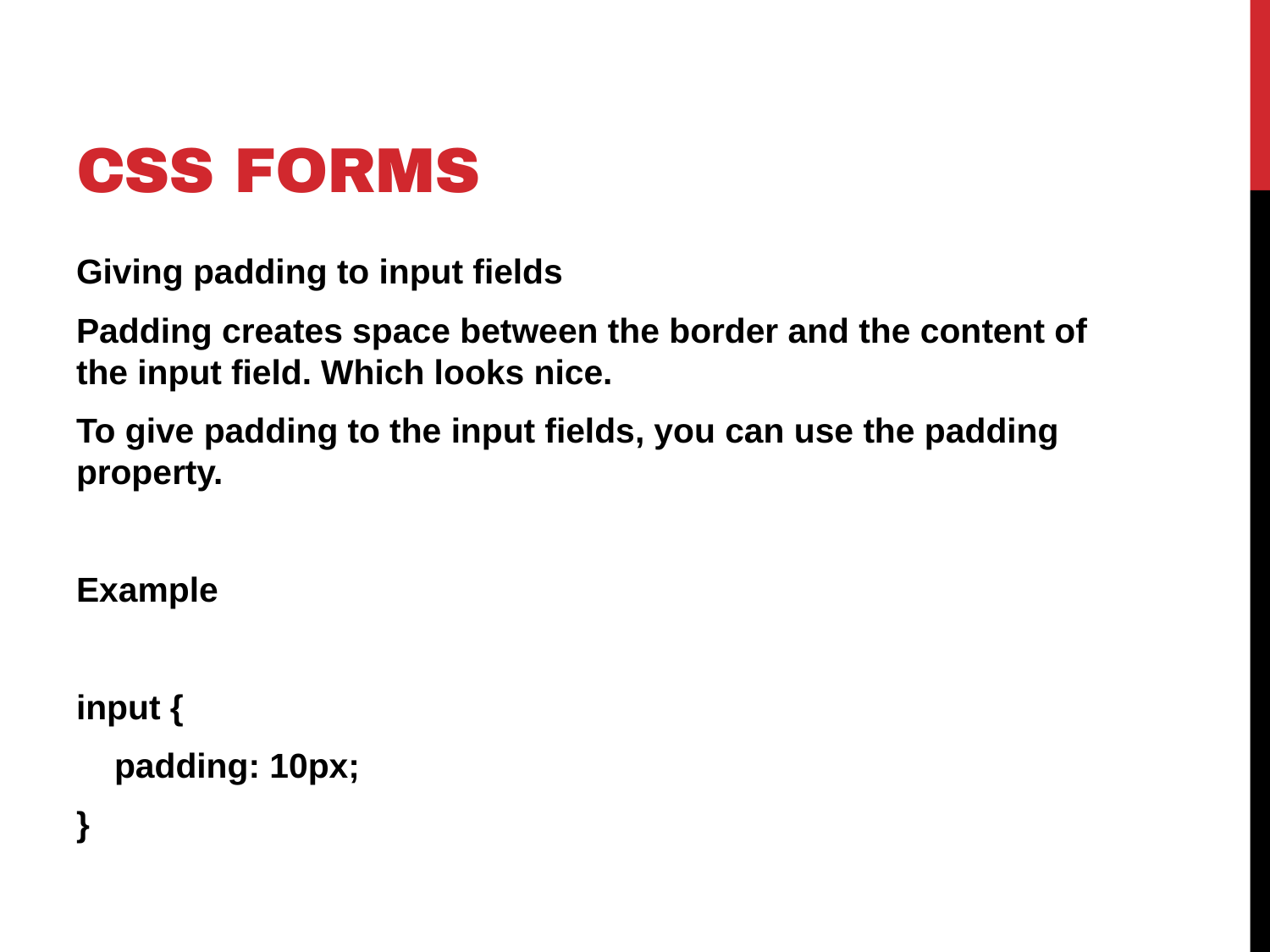

# Css forms
Giving padding to input fields
Padding creates space between the border and the content of the input field. Which looks nice.
To give padding to the input fields, you can use the padding property.

Example

input {
    padding: 10px;
}